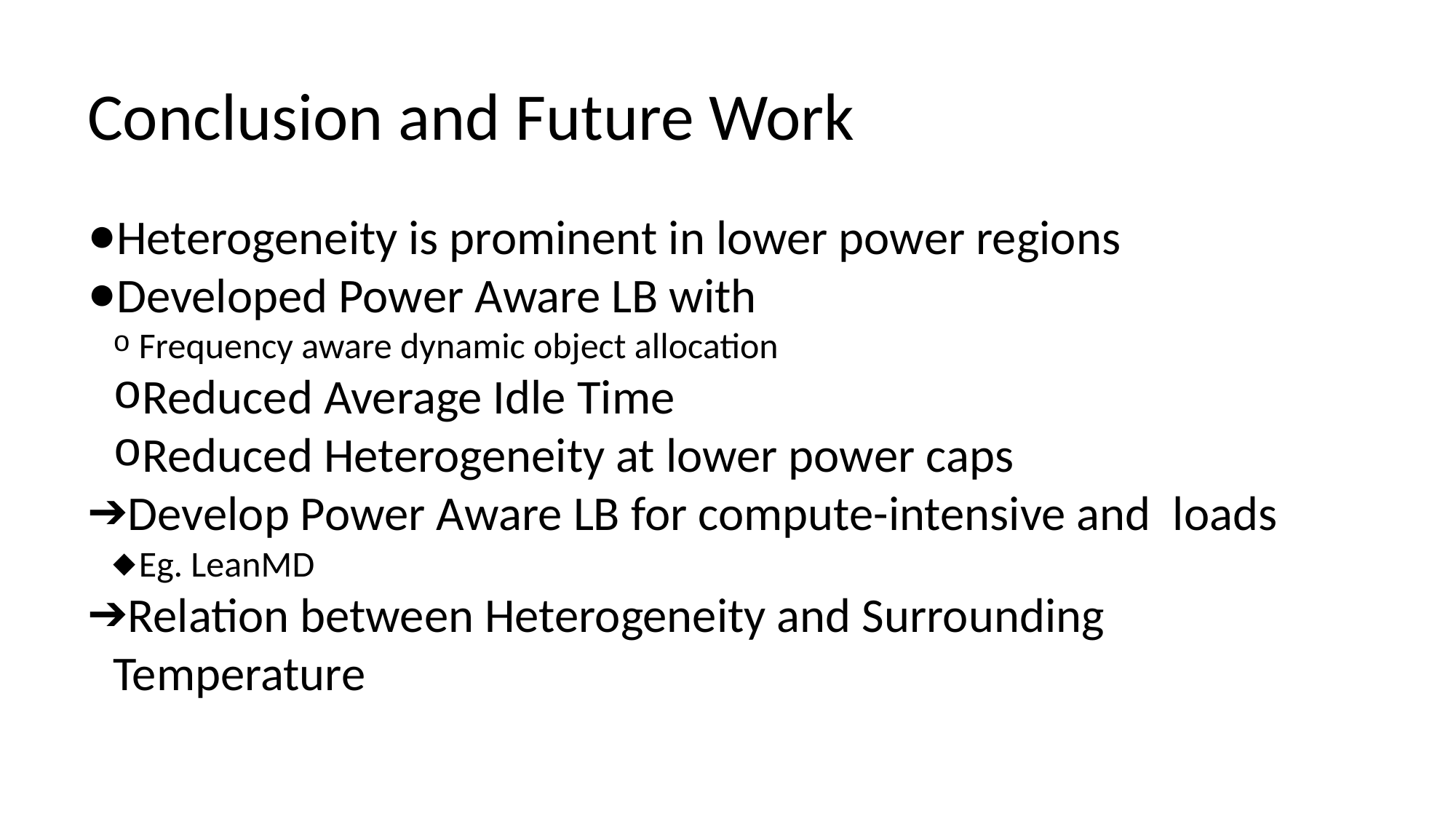

Conclusion and Future Work
Heterogeneity is prominent in lower power regions
Developed Power Aware LB with
Frequency aware dynamic object allocation
Reduced Average Idle Time
Reduced Heterogeneity at lower power caps
Develop Power Aware LB for compute-intensive and  loads
Eg. LeanMD
Relation between Heterogeneity and Surrounding Temperature